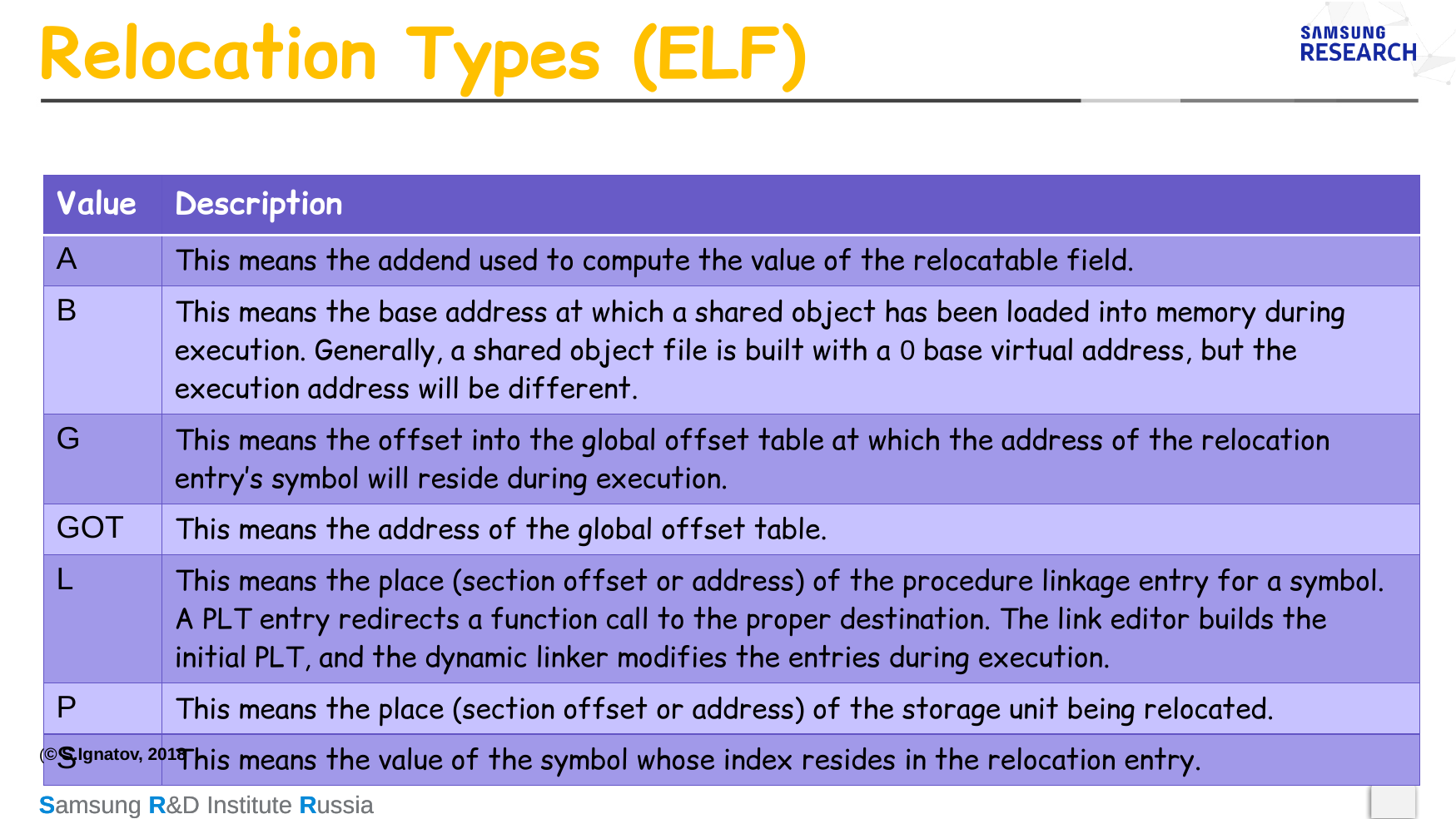

# Relocation Types (ELF)
| Value | Description |
| --- | --- |
| A | This means the addend used to compute the value of the relocatable field. |
| B | This means the base address at which a shared object has been loaded into memory during execution. Generally, a shared object file is built with a 0 base virtual address, but the execution address will be different. |
| G | This means the offset into the global offset table at which the address of the relocation entry’s symbol will reside during execution. |
| GOT | This means the address of the global offset table. |
| L | This means the place (section offset or address) of the procedure linkage entry for a symbol. A PLT entry redirects a function call to the proper destination. The link editor builds the initial PLT, and the dynamic linker modifies the entries during execution. |
| P | This means the place (section offset or address) of the storage unit being relocated. |
| S | This means the value of the symbol whose index resides in the relocation entry. |
(© S.Ignatov, 2018